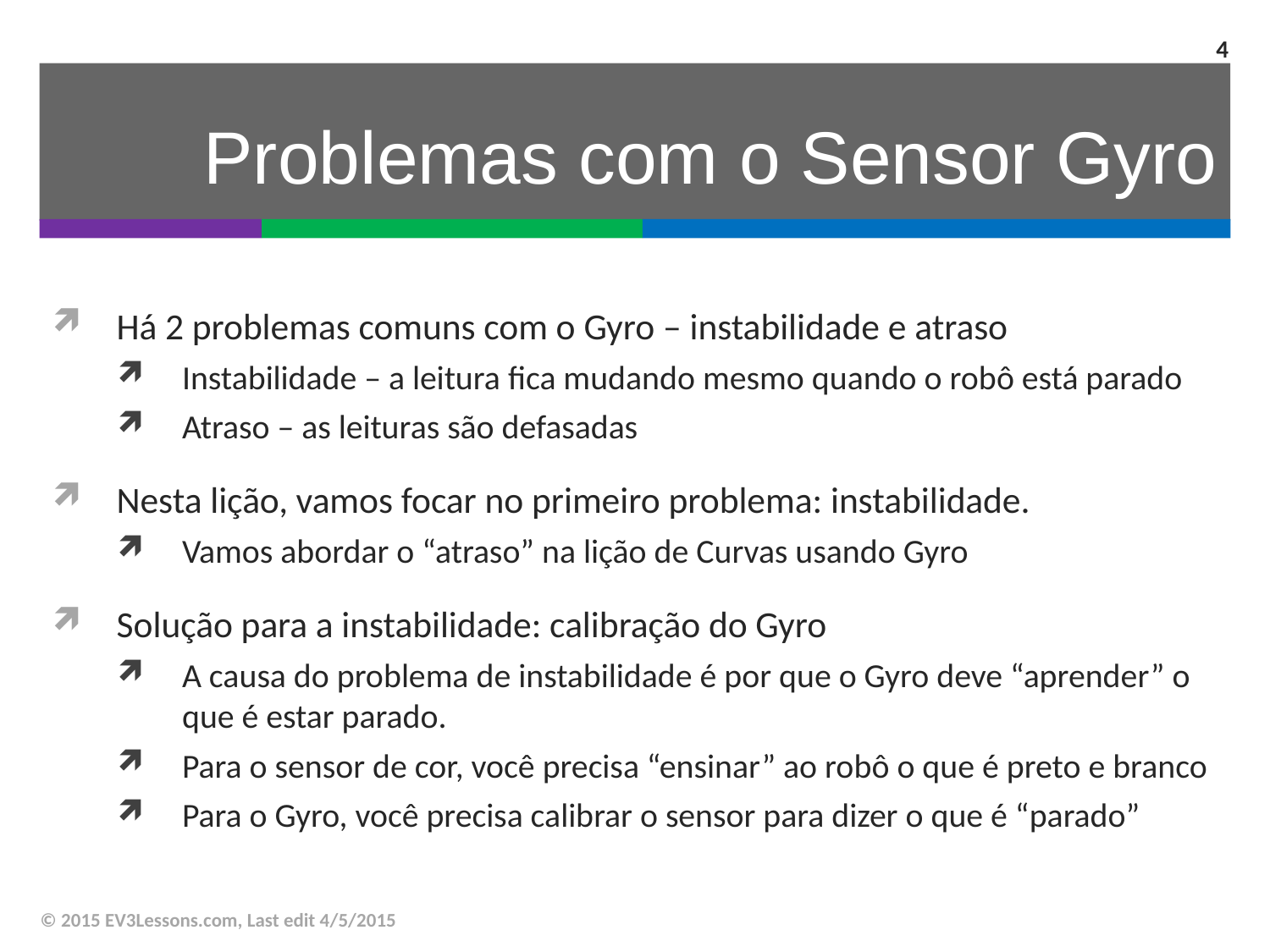

4
# Problemas com o Sensor Gyro
Há 2 problemas comuns com o Gyro – instabilidade e atraso
Instabilidade – a leitura fica mudando mesmo quando o robô está parado
Atraso – as leituras são defasadas
Nesta lição, vamos focar no primeiro problema: instabilidade.
Vamos abordar o “atraso” na lição de Curvas usando Gyro
Solução para a instabilidade: calibração do Gyro
A causa do problema de instabilidade é por que o Gyro deve “aprender” o que é estar parado.
Para o sensor de cor, você precisa “ensinar” ao robô o que é preto e branco
Para o Gyro, você precisa calibrar o sensor para dizer o que é “parado”

© 2015 EV3Lessons.com, Last edit 4/5/2015